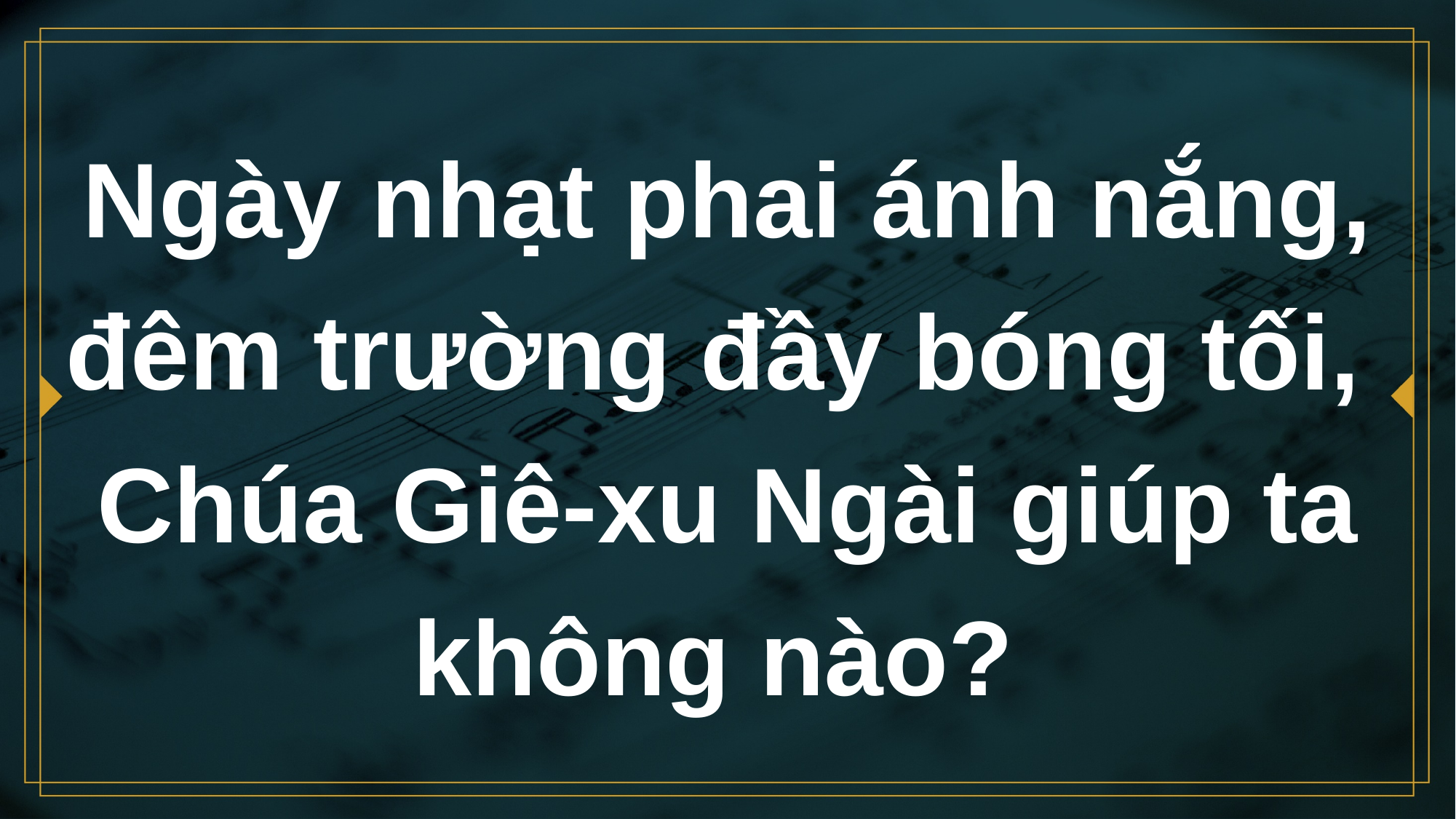

# Ngày nhạt phai ánh nắng, đêm trường đầy bóng tối,
Chúa Giê-xu Ngài giúp ta không nào?